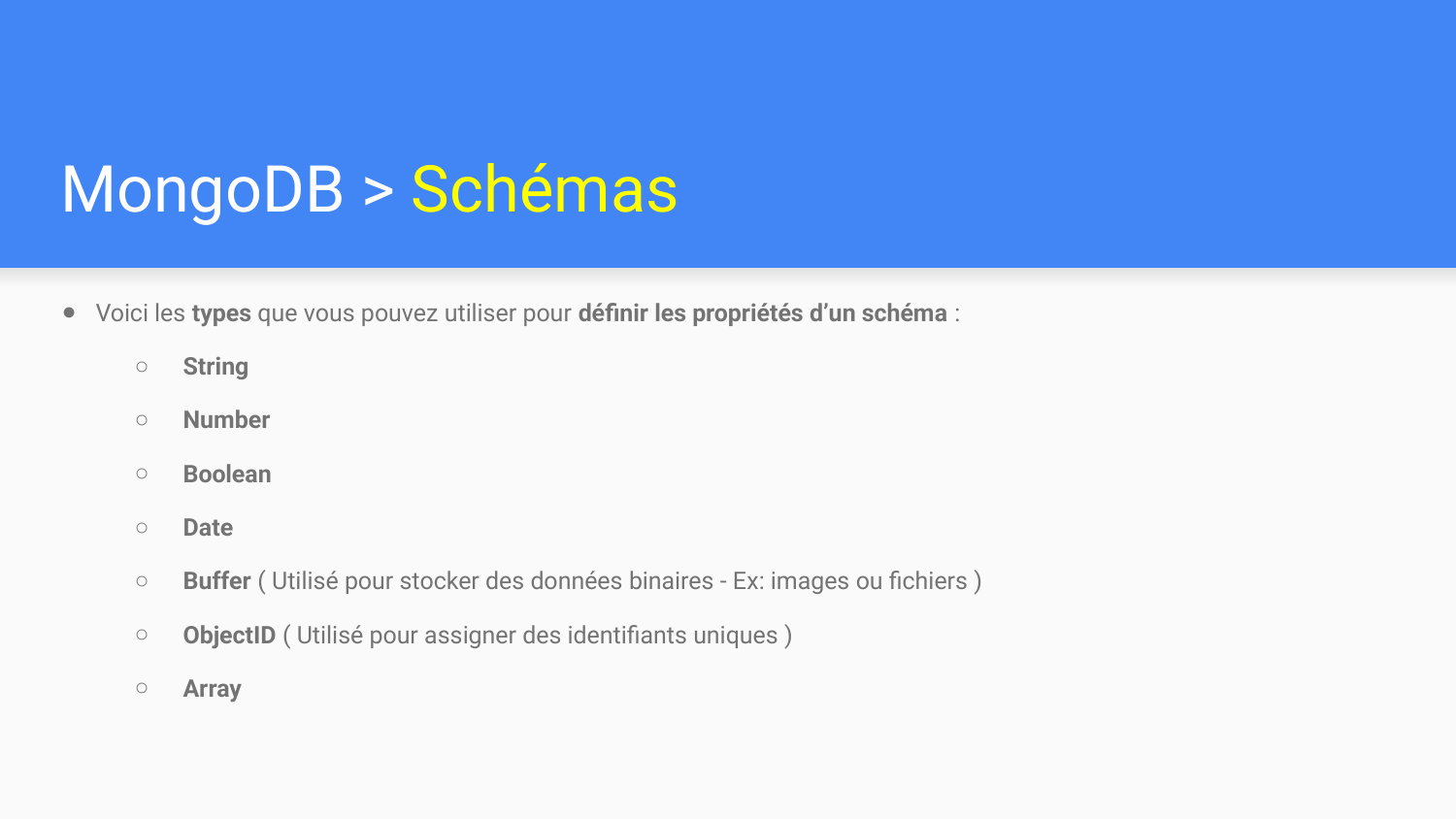

# MongoDB > Schémas
Voici les types que vous pouvez utiliser pour définir les propriétés d’un schéma :
String
Number
Boolean
Date
Buffer ( Utilisé pour stocker des données binaires - Ex: images ou fichiers )
ObjectID ( Utilisé pour assigner des identifiants uniques )
Array